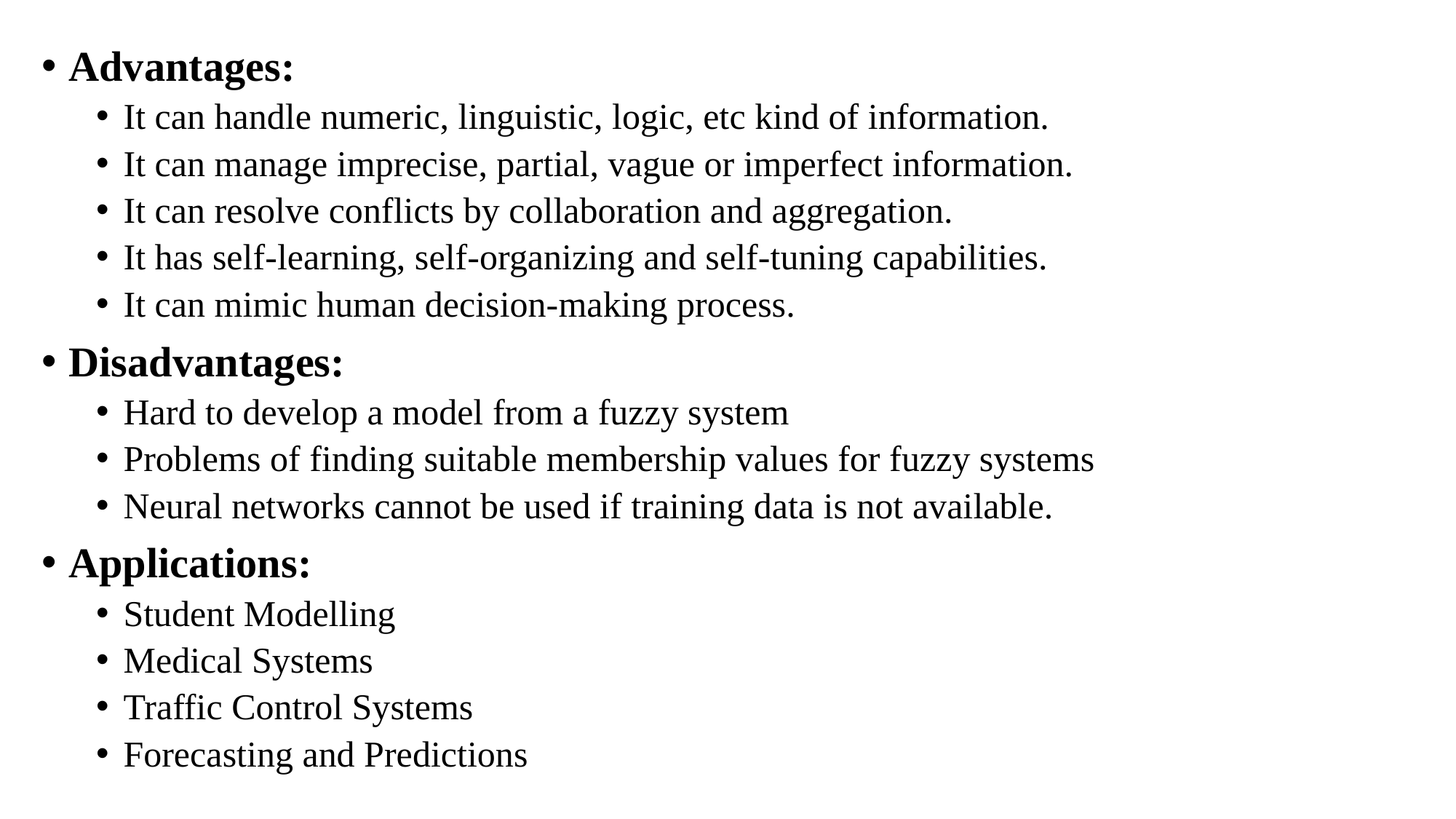

Advantages:
It can handle numeric, linguistic, logic, etc kind of information.
It can manage imprecise, partial, vague or imperfect information.
It can resolve conflicts by collaboration and aggregation.
It has self-learning, self-organizing and self-tuning capabilities.
It can mimic human decision-making process.
Disadvantages:
Hard to develop a model from a fuzzy system
Problems of finding suitable membership values for fuzzy systems
Neural networks cannot be used if training data is not available.
Applications:
Student Modelling
Medical Systems
Traffic Control Systems
Forecasting and Predictions